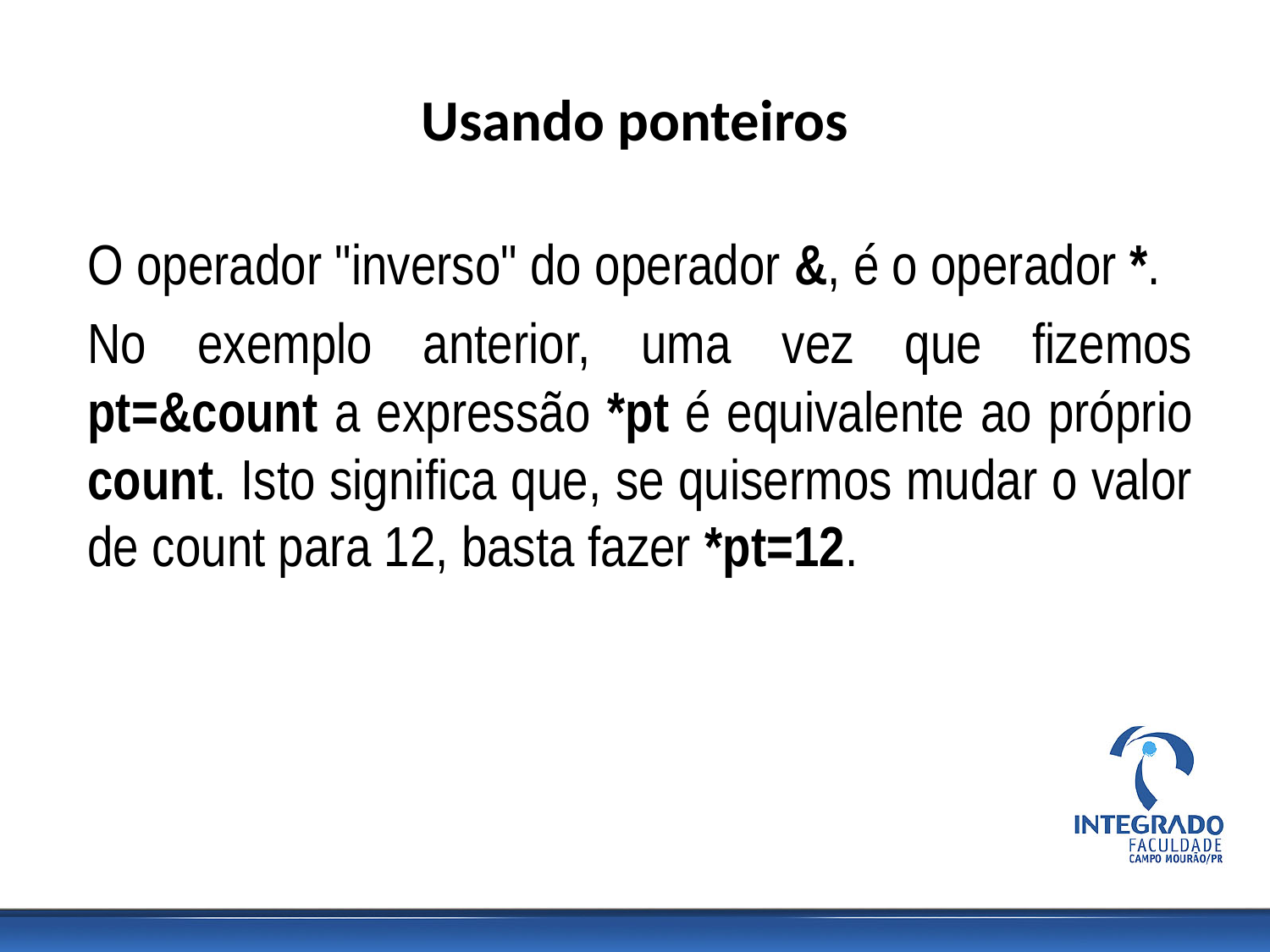

# Usando ponteiros
O operador "inverso" do operador &, é o operador *.
No exemplo anterior, uma vez que fizemos pt=&count a expressão *pt é equivalente ao próprio count. Isto significa que, se quisermos mudar o valor de count para 12, basta fazer *pt=12.